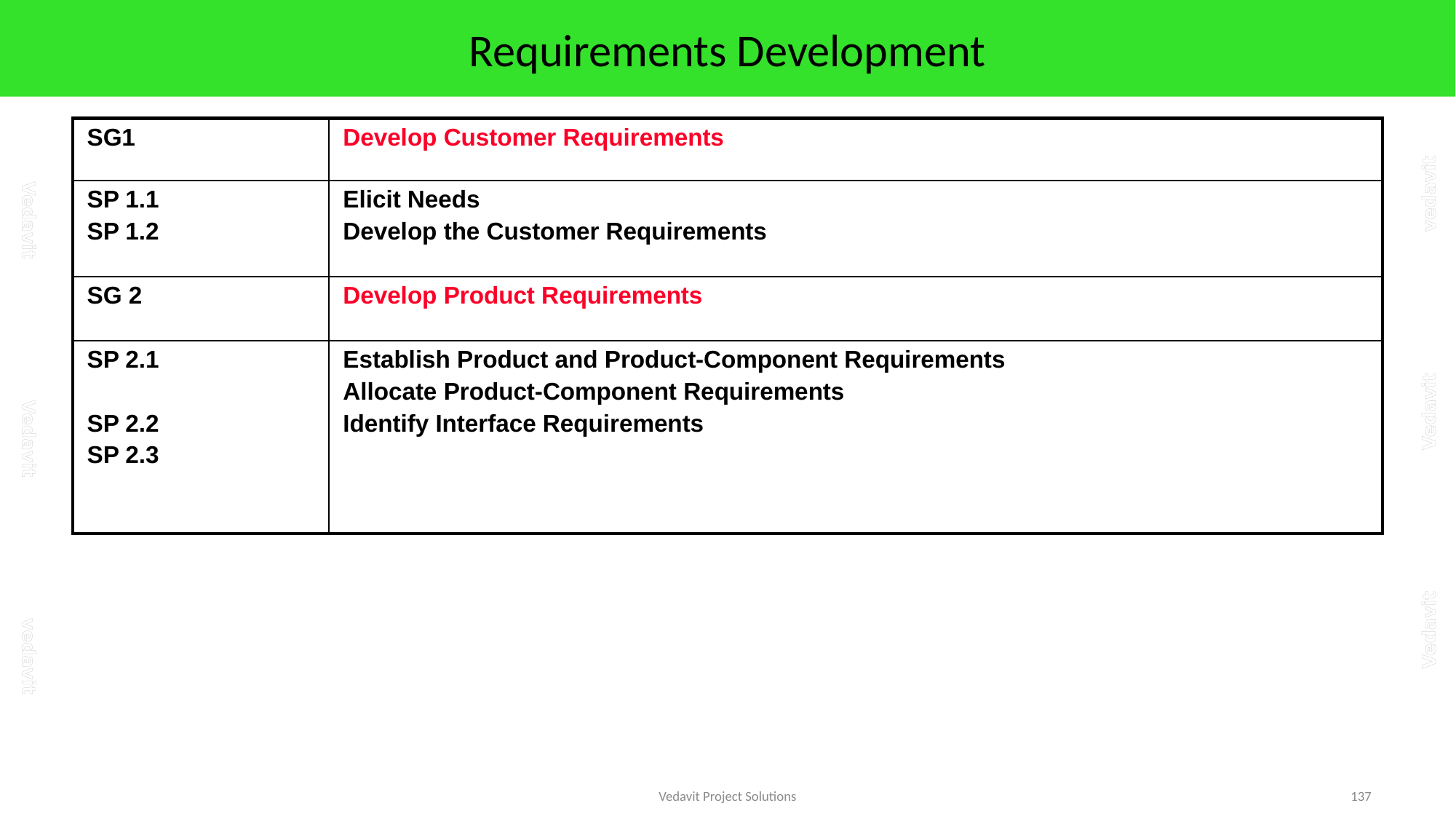

# Requirements Development
| SG1 | Develop Customer Requirements |
| --- | --- |
| SP 1.1 SP 1.2 | Elicit Needs Develop the Customer Requirements |
| SG 2 | Develop Product Requirements |
| SP 2.1 SP 2.2 SP 2.3 | Establish Product and Product-Component Requirements Allocate Product-Component Requirements Identify Interface Requirements |
Vedavit Project Solutions
137